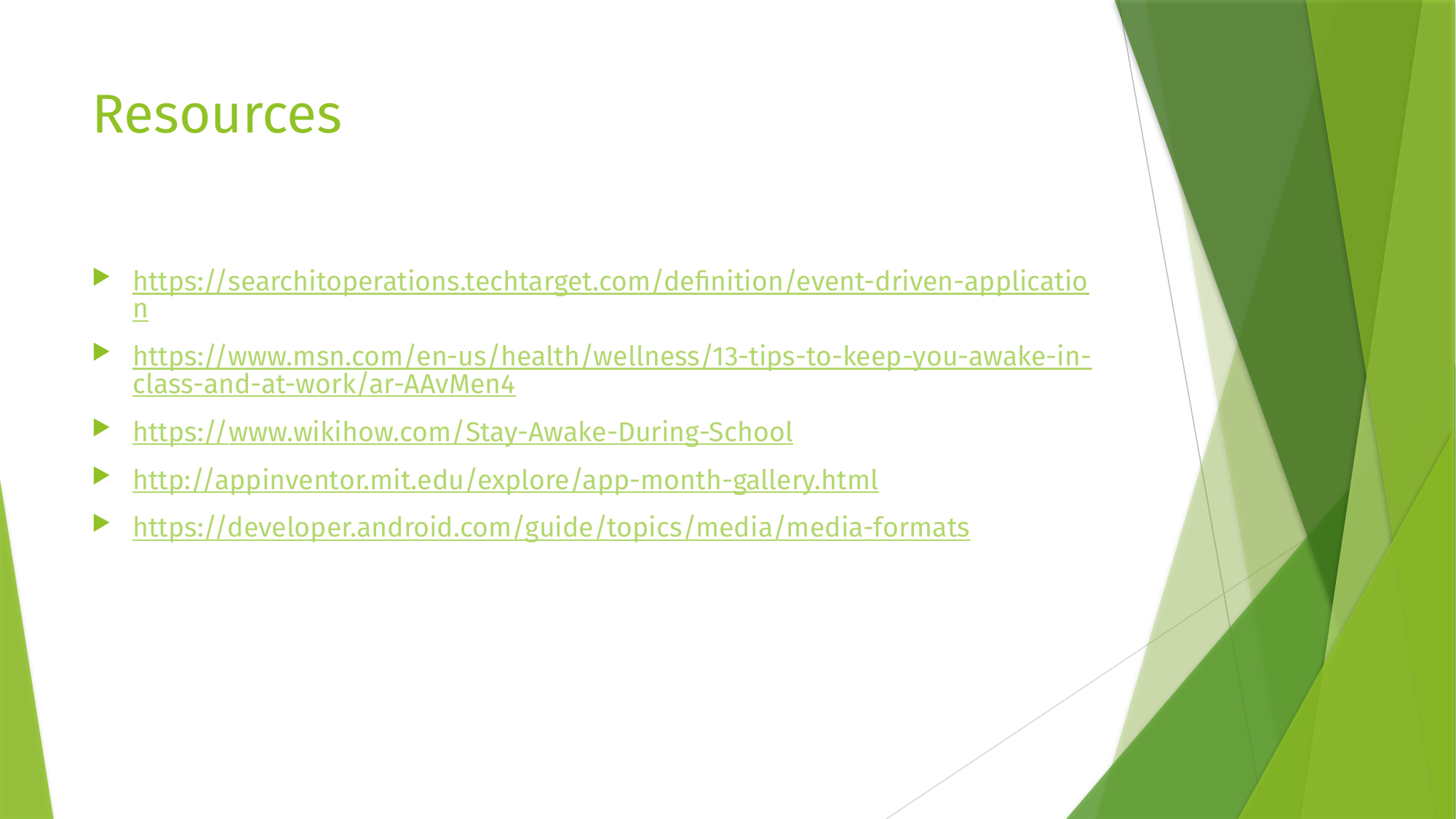

# Resources
https://searchitoperations.techtarget.com/definition/event-driven-application
https://www.msn.com/en-us/health/wellness/13-tips-to-keep-you-awake-in-class-and-at-work/ar-AAvMen4
https://www.wikihow.com/Stay-Awake-During-School
http://appinventor.mit.edu/explore/app-month-gallery.html
https://developer.android.com/guide/topics/media/media-formats